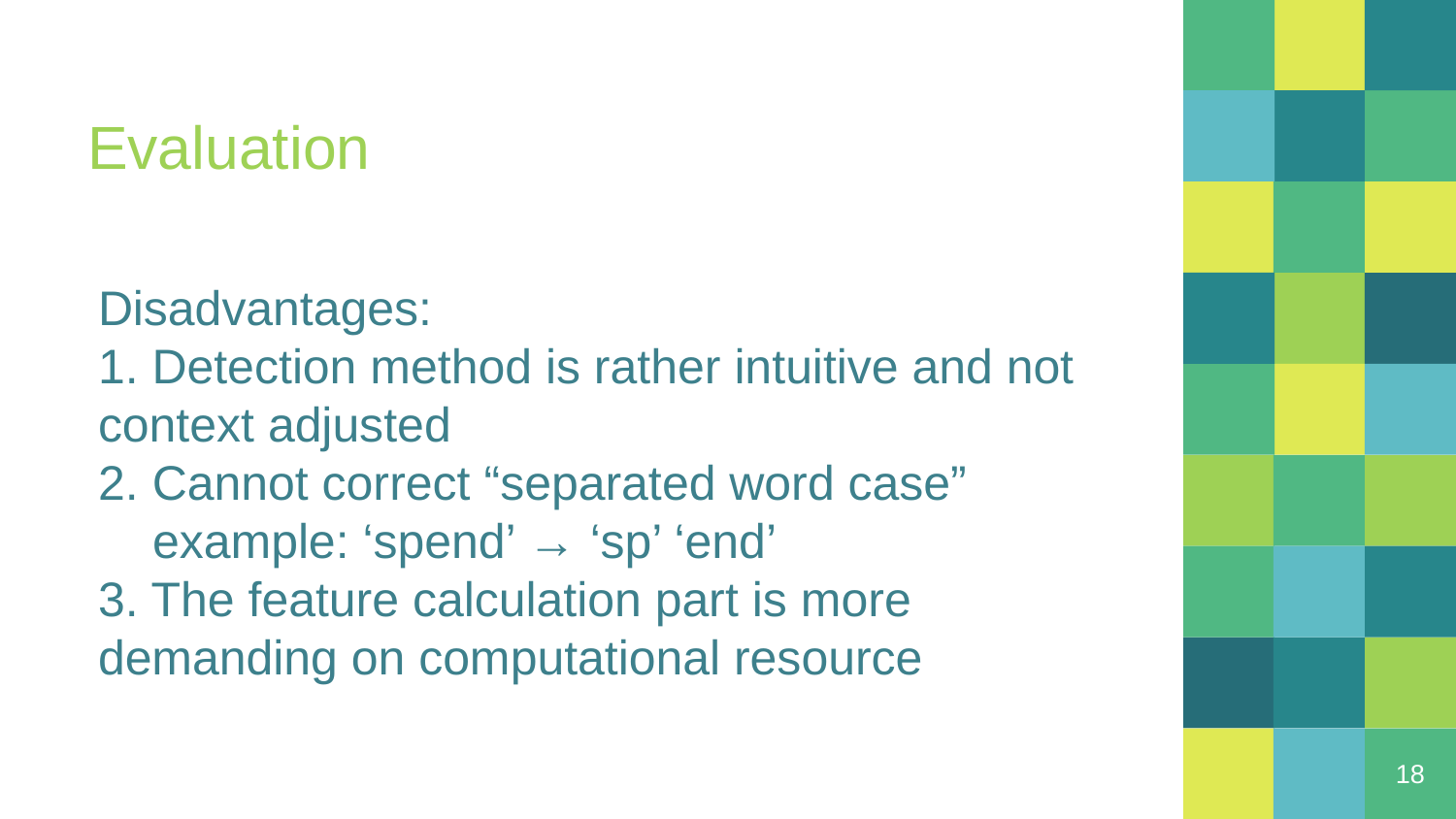

Evaluation
Disadvantages:
1. Detection method is rather intuitive and not context adjusted
2. Cannot correct “separated word case”
    example: ‘spend’ → ‘sp’ ‘end’
3. The feature calculation part is more demanding on computational resource
18